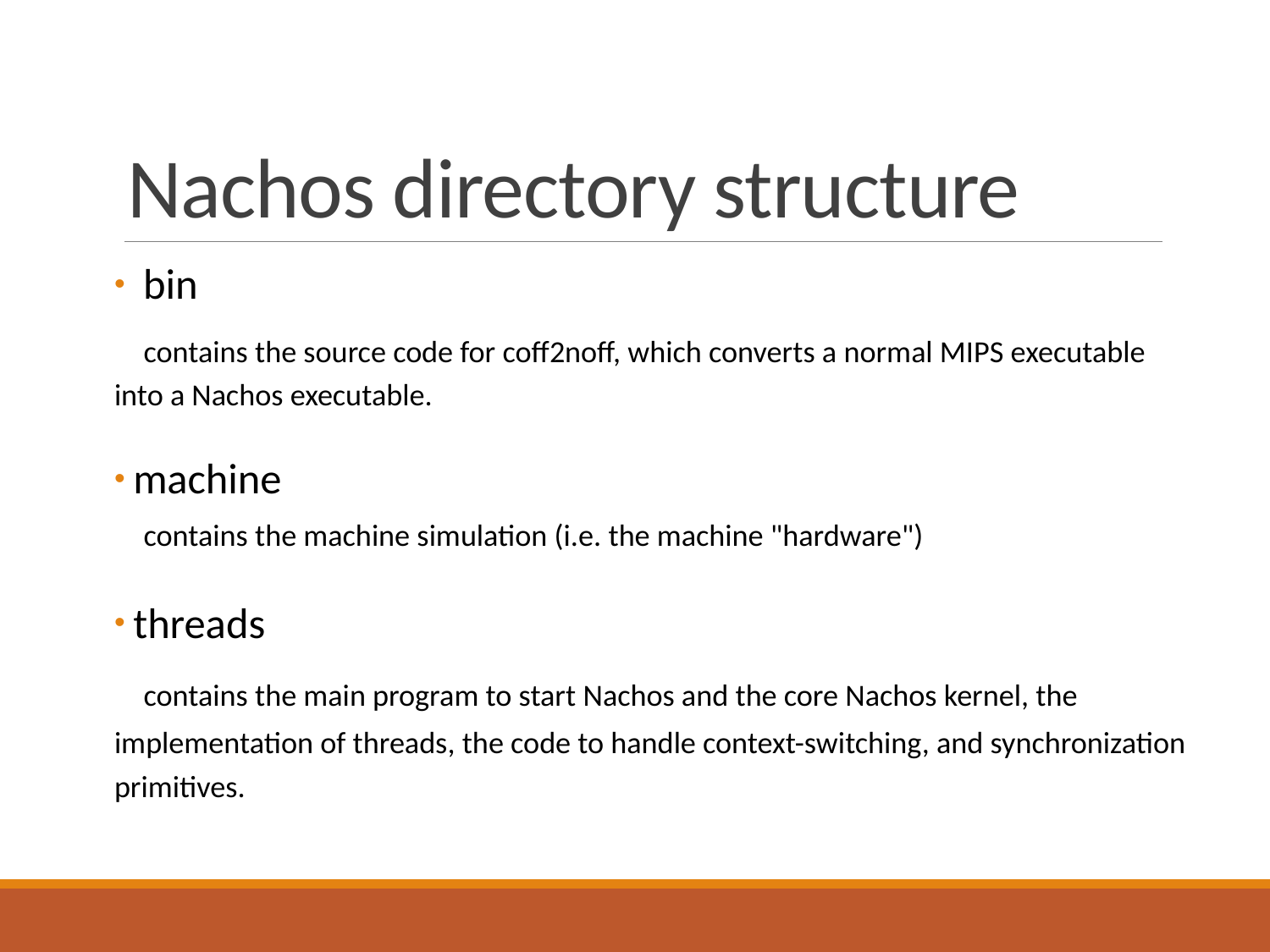

# Nachos directory structure
  bin
   contains the source code for coff2noff, which converts a normal MIPS executable into a Nachos executable.

 machine
   contains the machine simulation (i.e. the machine "hardware")

 threads
   contains the main program to start Nachos and the core Nachos kernel, the implementation of threads, the code to handle context-switching, and synchronization primitives.